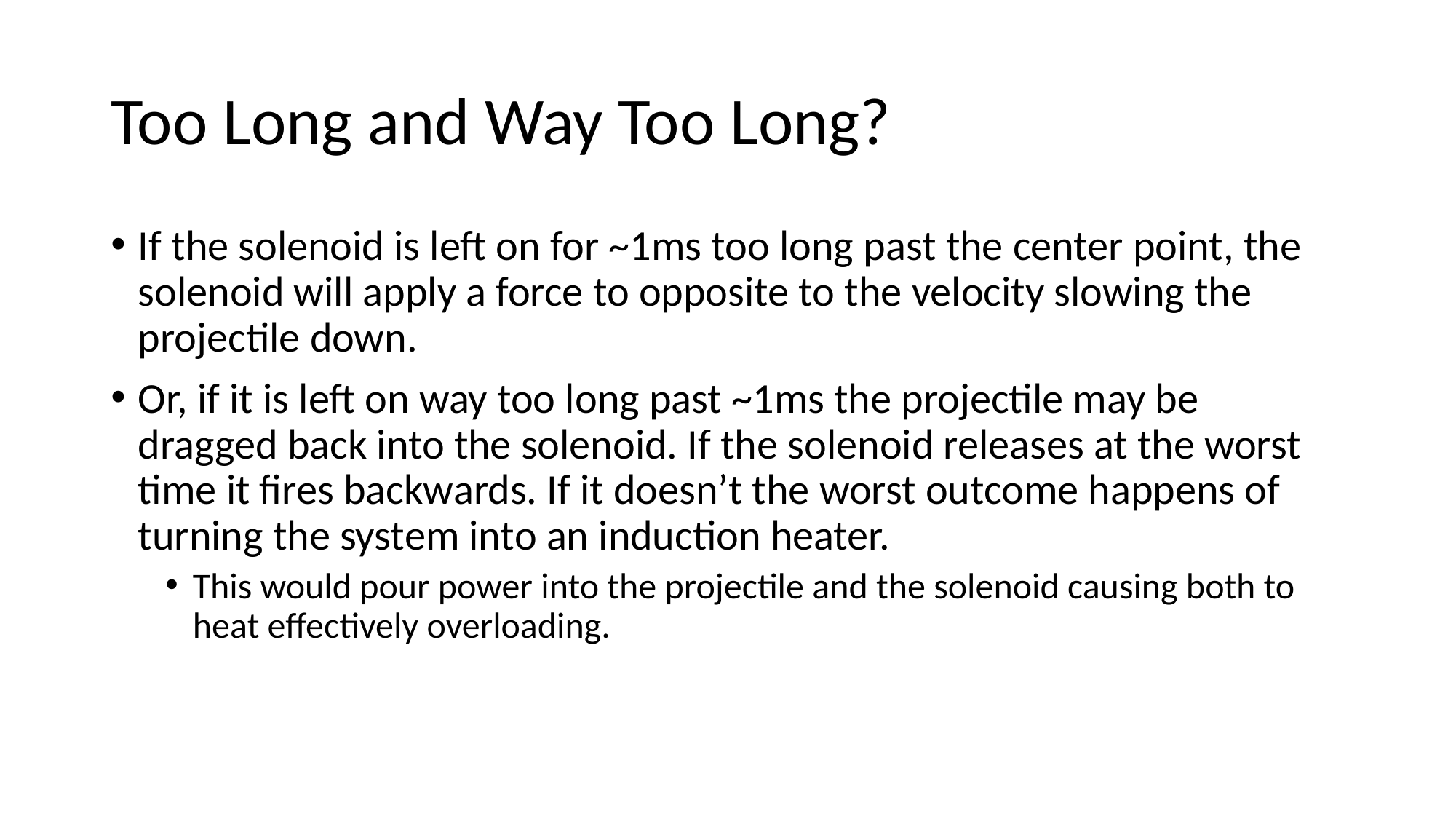

# Too Long and Way Too Long?
If the solenoid is left on for ~1ms too long past the center point, the solenoid will apply a force to opposite to the velocity slowing the projectile down.
Or, if it is left on way too long past ~1ms the projectile may be dragged back into the solenoid. If the solenoid releases at the worst time it fires backwards. If it doesn’t the worst outcome happens of turning the system into an induction heater.
This would pour power into the projectile and the solenoid causing both to heat effectively overloading.